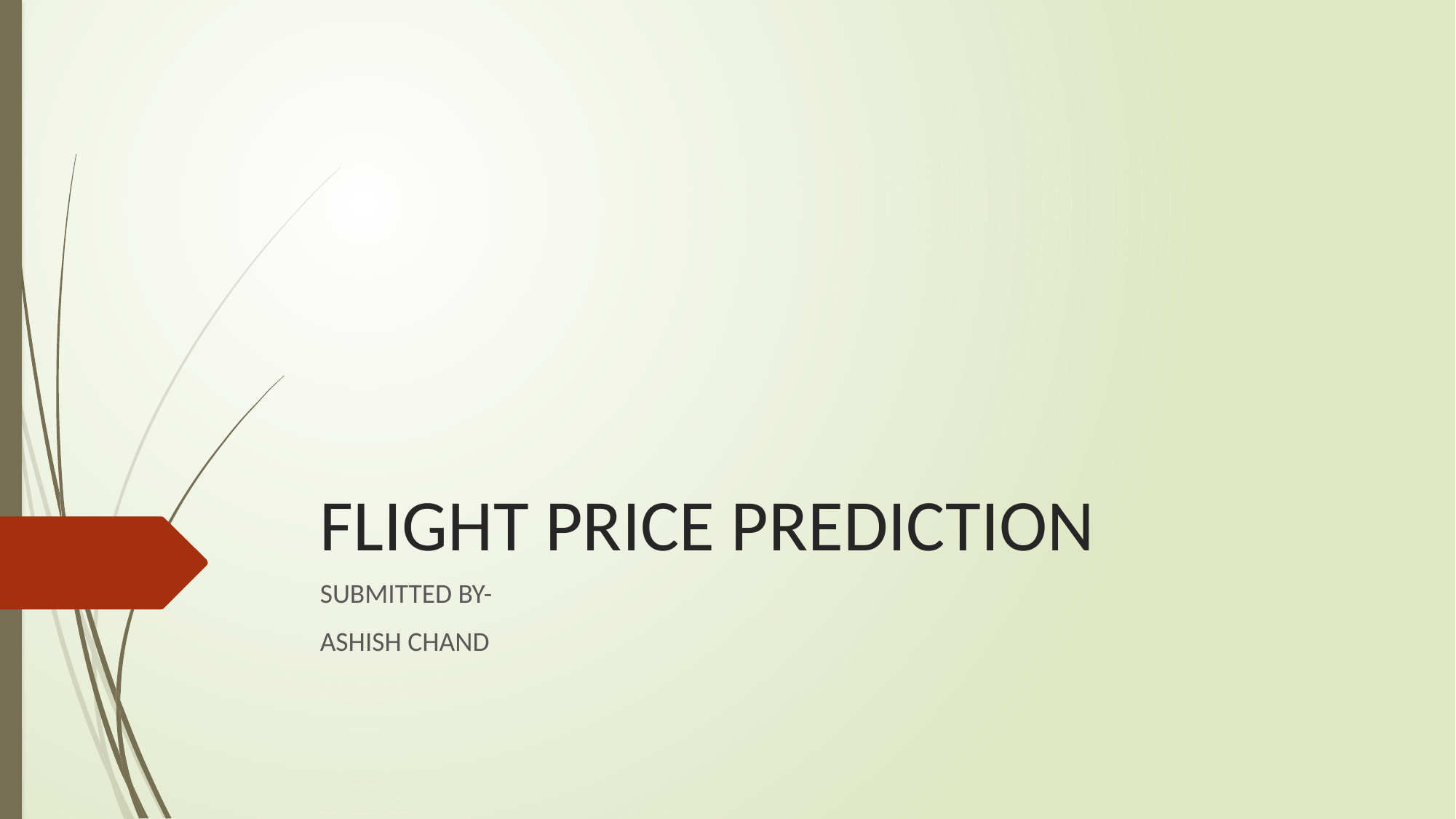

# FLIGHT PRICE PREDICTION
SUBMITTED BY-
ASHISH CHAND